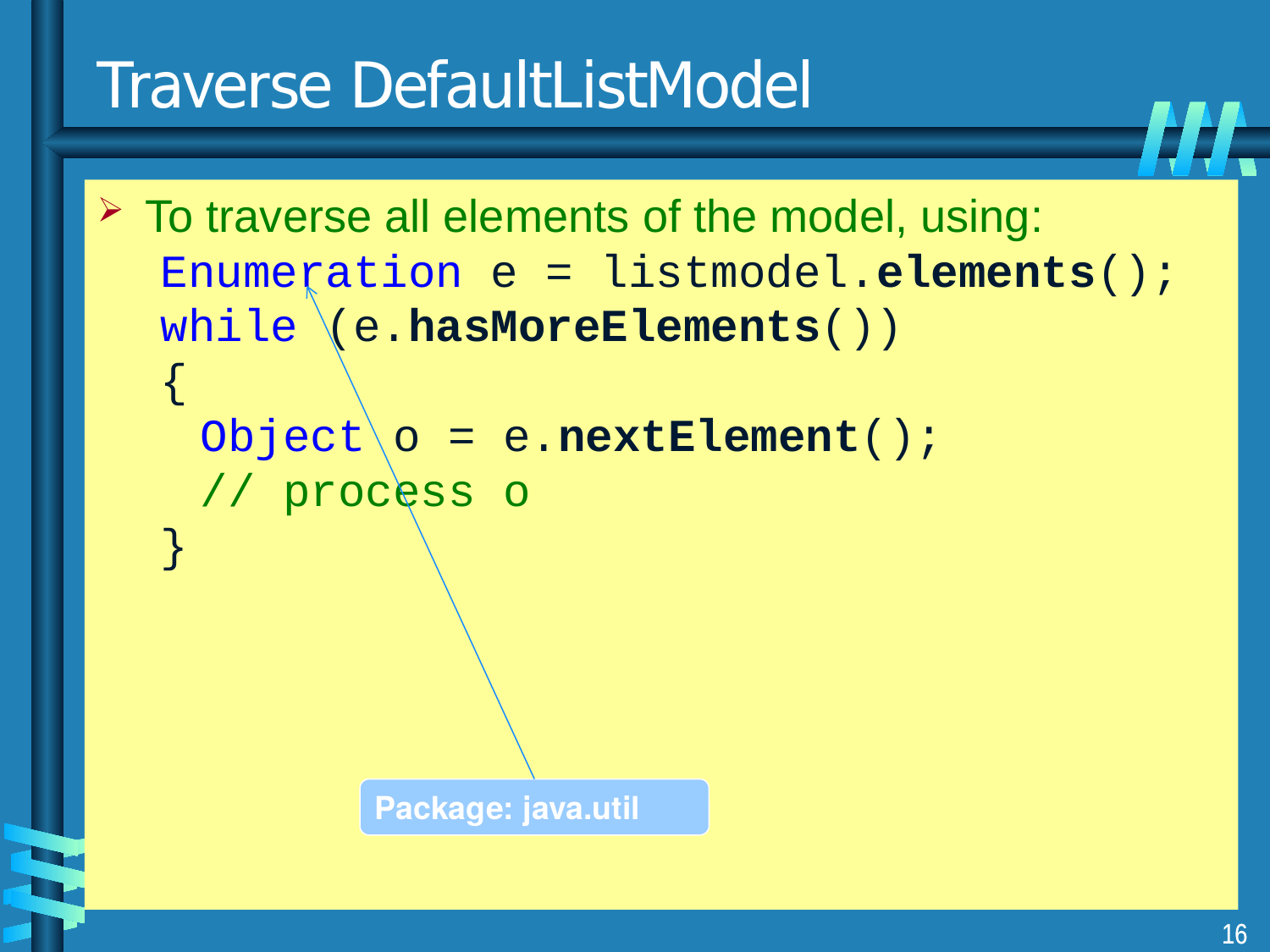

# Traverse DefaultListModel
To traverse all elements of the model, using:
Enumeration e = listmodel.elements();
while (e.hasMoreElements())
{
	Object o = e.nextElement();
	// process o
}
Package: java.util
16
16